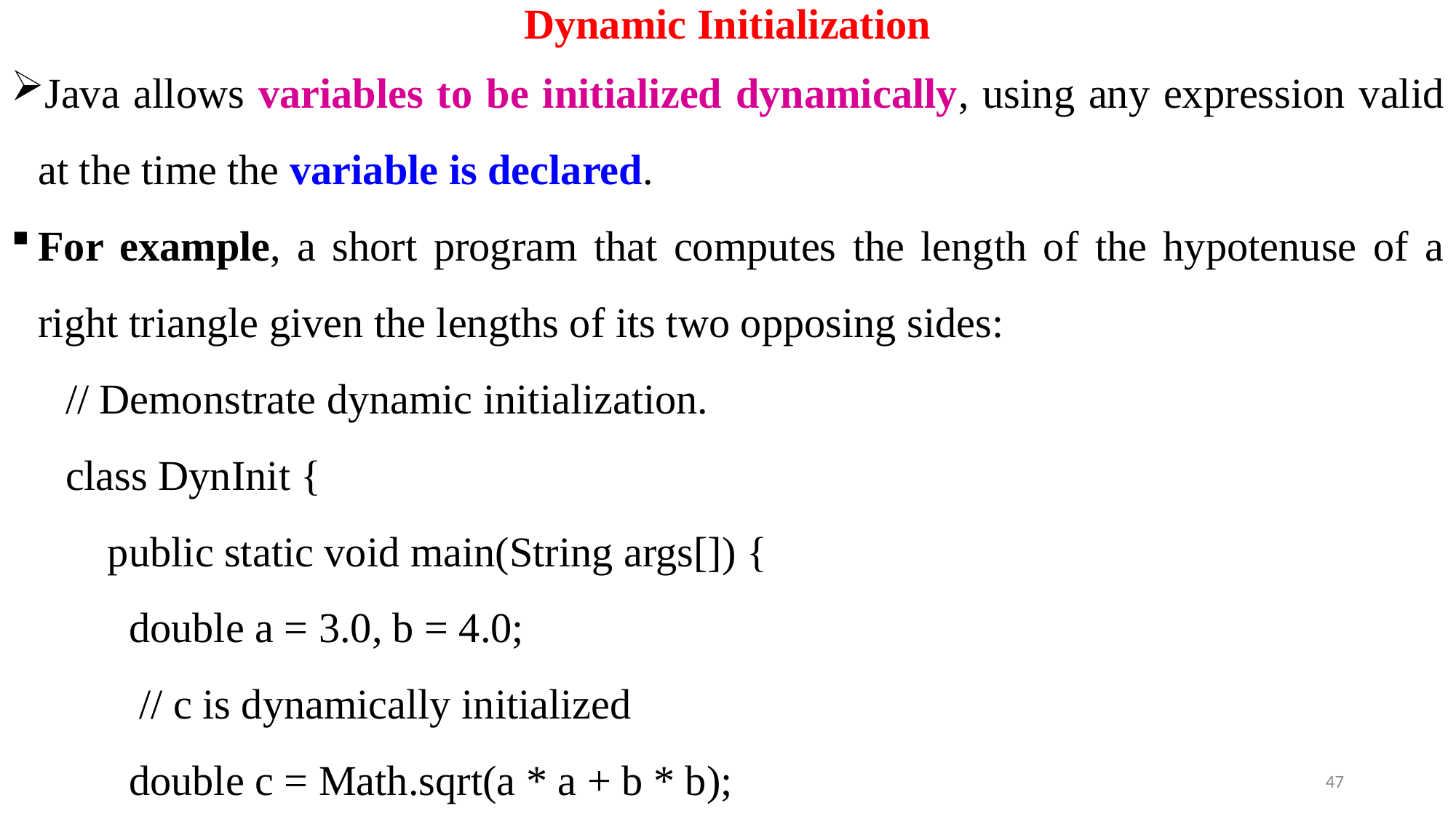

# Dynamic Initialization
Java allows variables to be initialized dynamically, using any expression valid at the time the variable is declared.
For example, a short program that computes the length of the hypotenuse of a right triangle given the lengths of its two opposing sides:
// Demonstrate dynamic initialization.
class DynInit {
    public static void main(String args[]) {
      double a = 3.0, b = 4.0;
       // c is dynamically initialized
      double c = Math.sqrt(a * a + b * b);

47